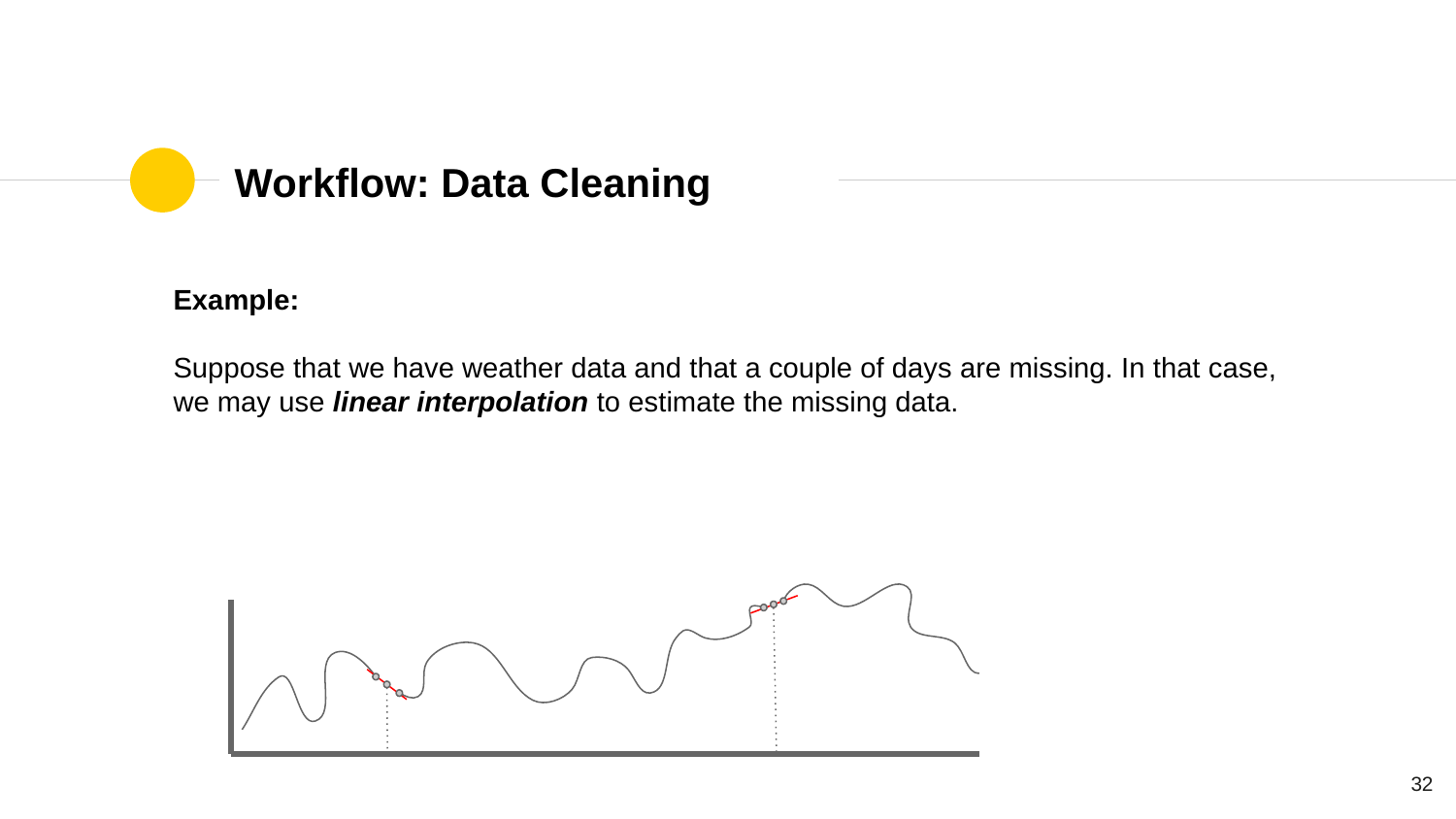

# Workflow: Data Cleaning

Example:

Suppose that we have weather data and that a couple of days are missing. In that case, we may use linear interpolation to estimate the missing data.

32